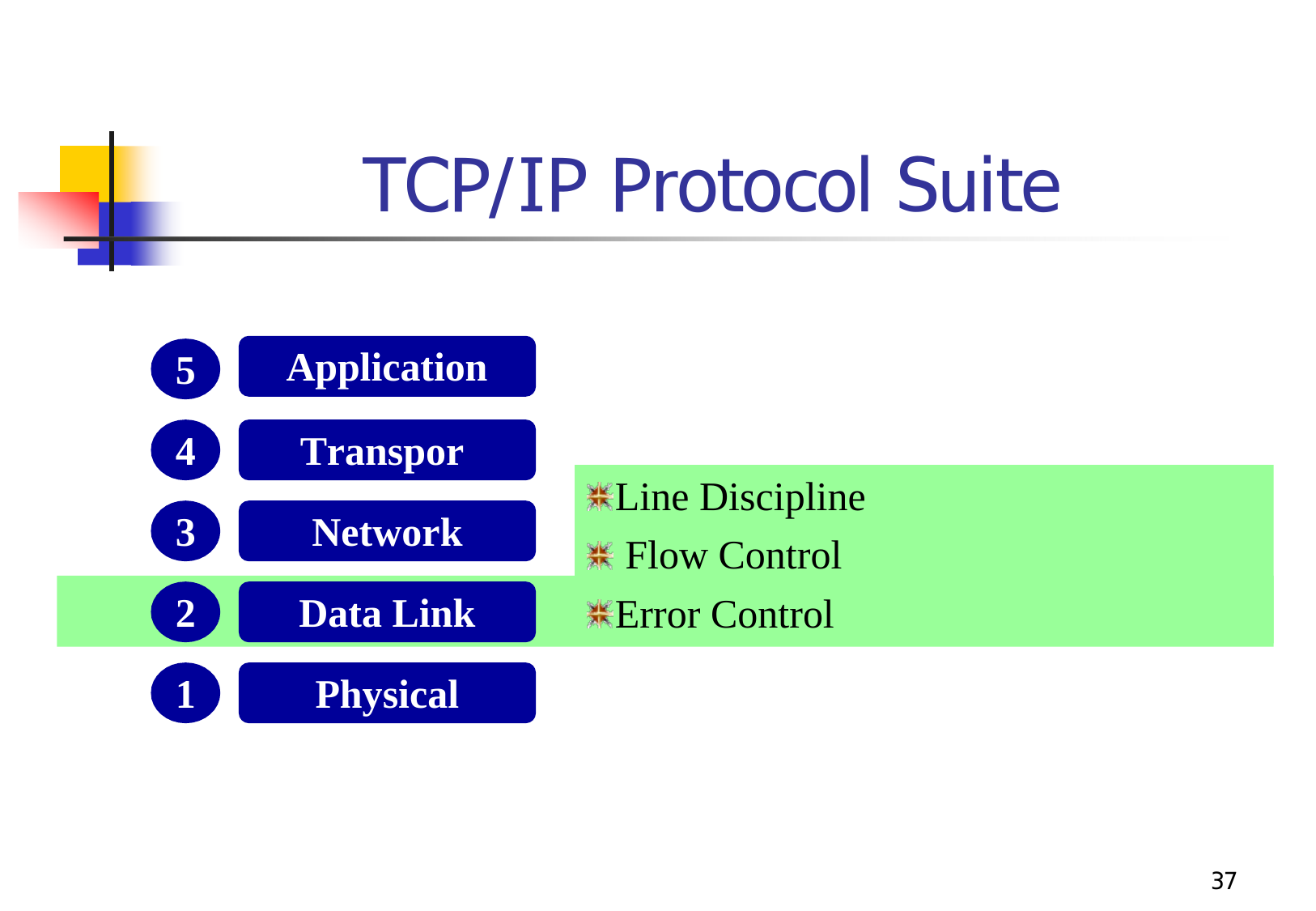

# TCP/IP Protocol Suite

Application
5
4

Transport
Line Discipline  Flow Control  Error Control

Network  Data Link

3
2

1
Physical
37